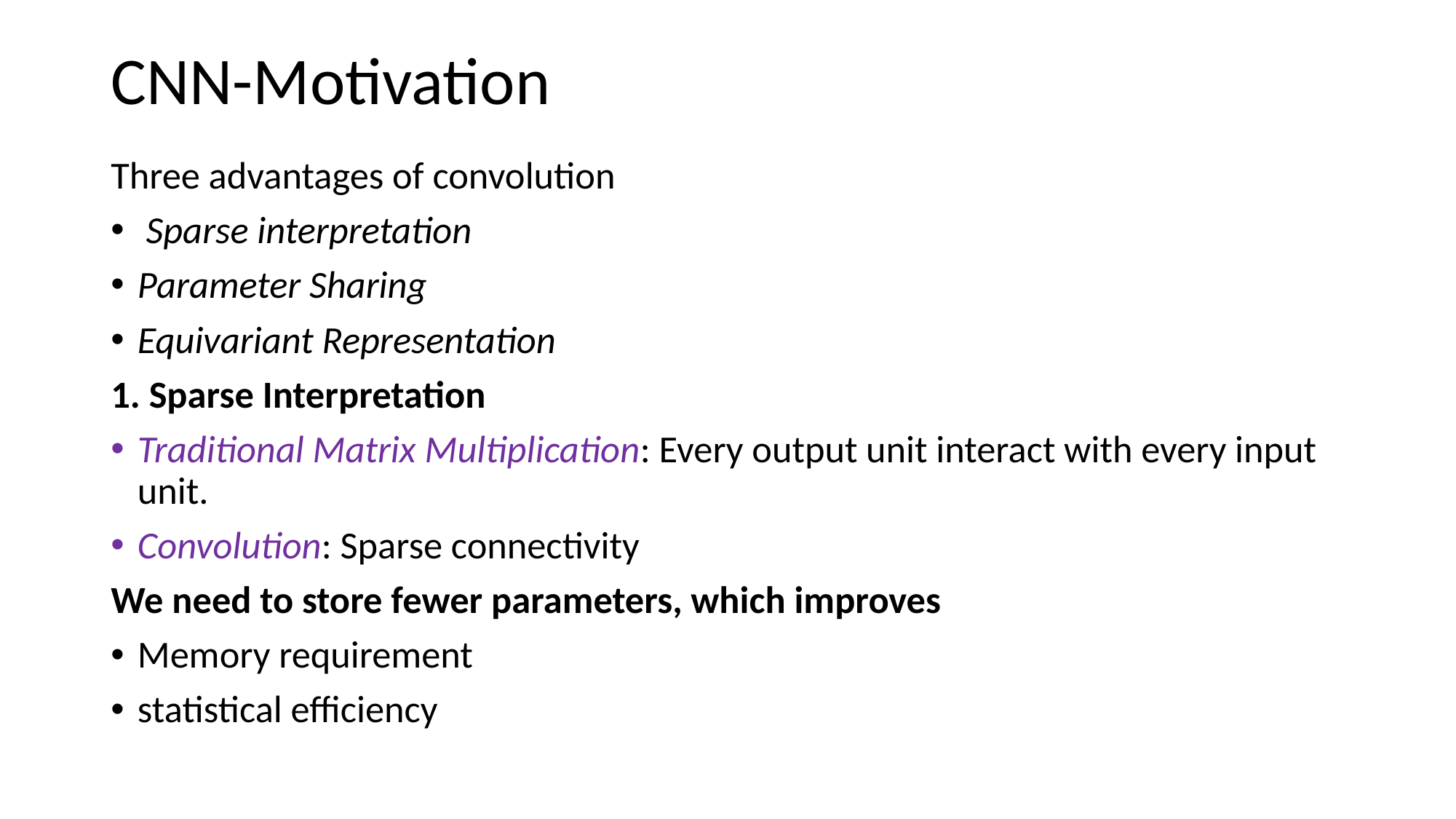

# CNN-Motivation
Three advantages of convolution
 Sparse interpretation
Parameter Sharing
Equivariant Representation
1. Sparse Interpretation
Traditional Matrix Multiplication: Every output unit interact with every input unit.
Convolution: Sparse connectivity
We need to store fewer parameters, which improves
Memory requirement
statistical efficiency